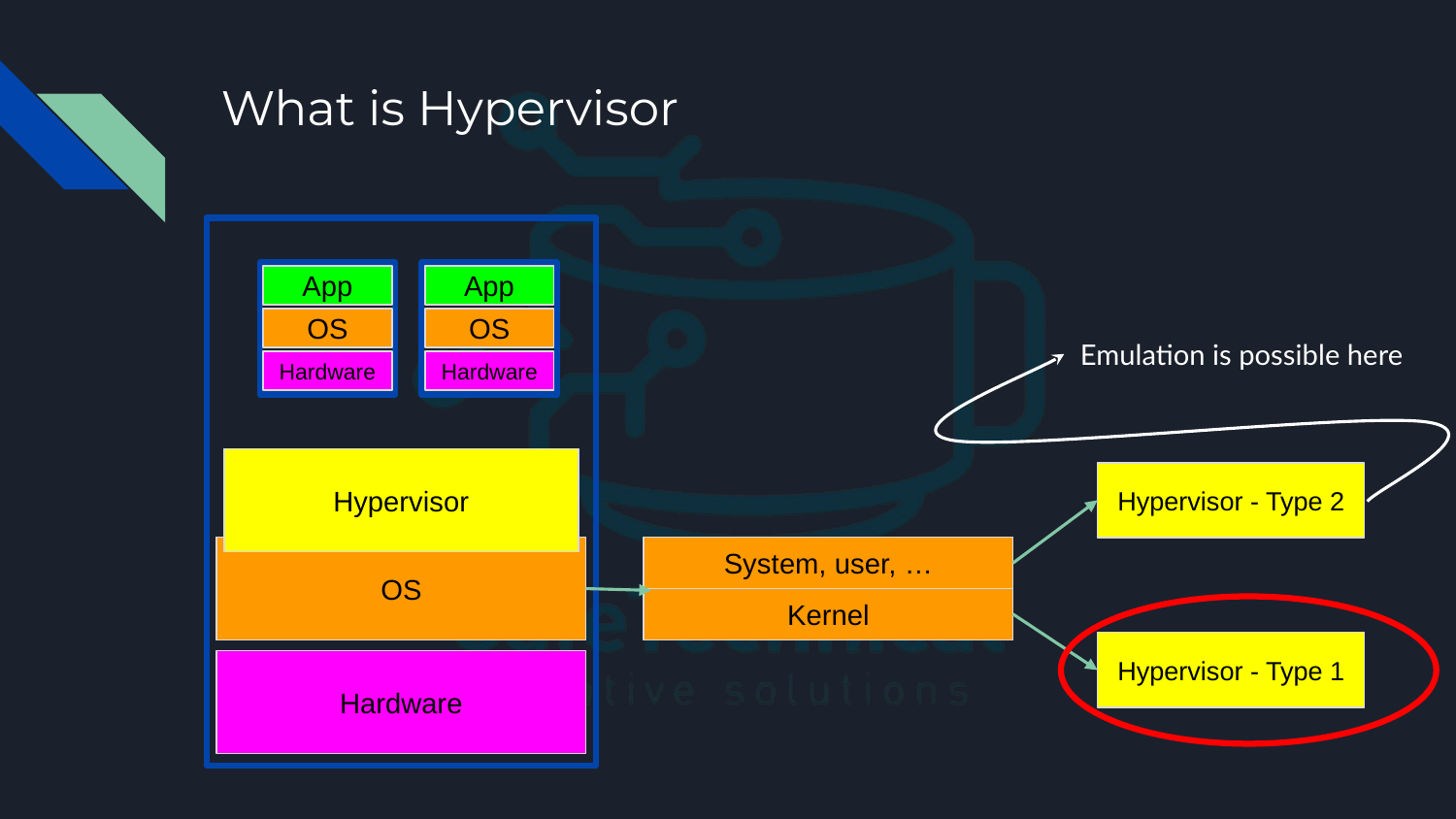

# What is Hypervisor

App
App
OS
OS
Emulation is possible here
Hardware
Hardware

Hypervisor
Hypervisor - Type 2
System, user, …
OS
Kernel

Hypervisor - Type 1
Hardware